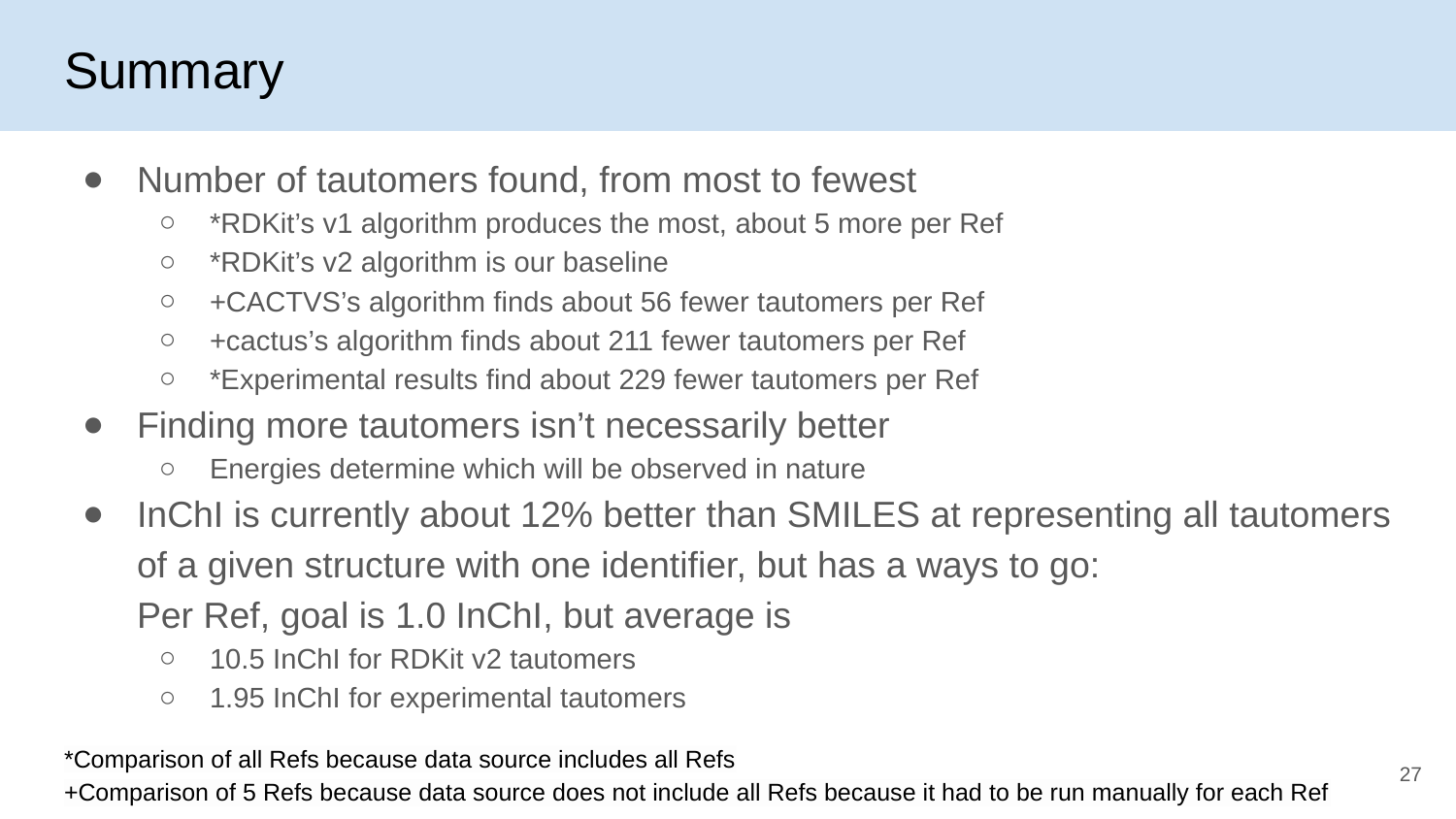

# Summary
Number of tautomers found, from most to fewest
*RDKit’s v1 algorithm produces the most, about 5 more per Ref
*RDKit’s v2 algorithm is our baseline
+CACTVS’s algorithm finds about 56 fewer tautomers per Ref
+cactus’s algorithm finds about 211 fewer tautomers per Ref
*Experimental results find about 229 fewer tautomers per Ref
Finding more tautomers isn’t necessarily better
Energies determine which will be observed in nature
InChI is currently about 12% better than SMILES at representing all tautomers of a given structure with one identifier, but has a ways to go:
Per Ref, goal is 1.0 InChI, but average is
10.5 InChI for RDKit v2 tautomers
1.95 InChI for experimental tautomers
*Comparison of all Refs because data source includes all Refs
+Comparison of 5 Refs because data source does not include all Refs because it had to be run manually for each Ref
27